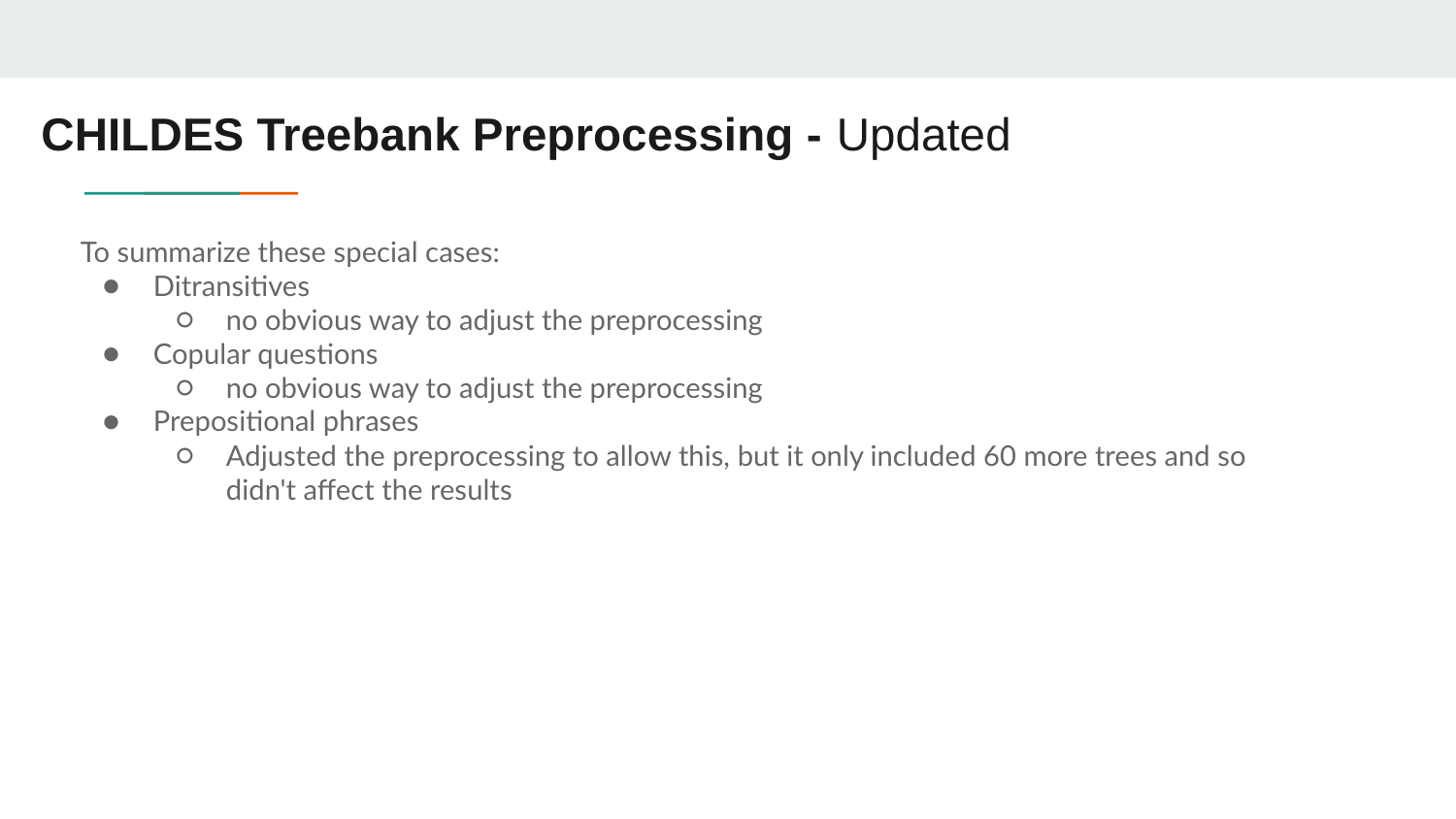

# CHILDES Treebank Preprocessing - Updated
To summarize these special cases:
Ditransitives
no obvious way to adjust the preprocessing
Copular questions
no obvious way to adjust the preprocessing
Prepositional phrases
Adjusted the preprocessing to allow this, but it only included 60 more trees and so didn't affect the results